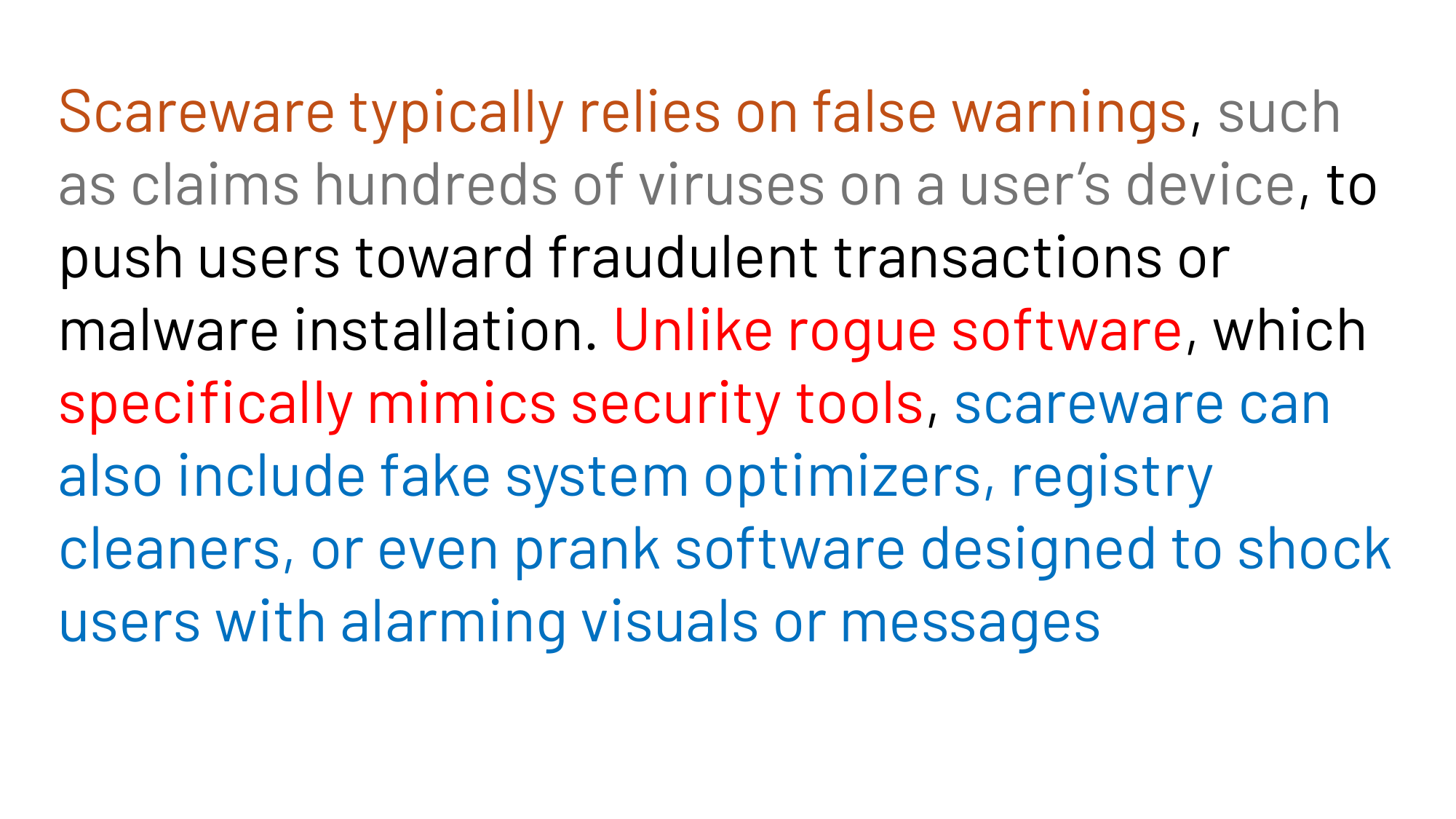

Scareware typically relies on false warnings, such as claims hundreds of viruses on a user’s device, to push users toward fraudulent transactions or malware installation. Unlike rogue software, which specifically mimics security tools, scareware can also include fake system optimizers, registry cleaners, or even prank software designed to shock users with alarming visuals or messages